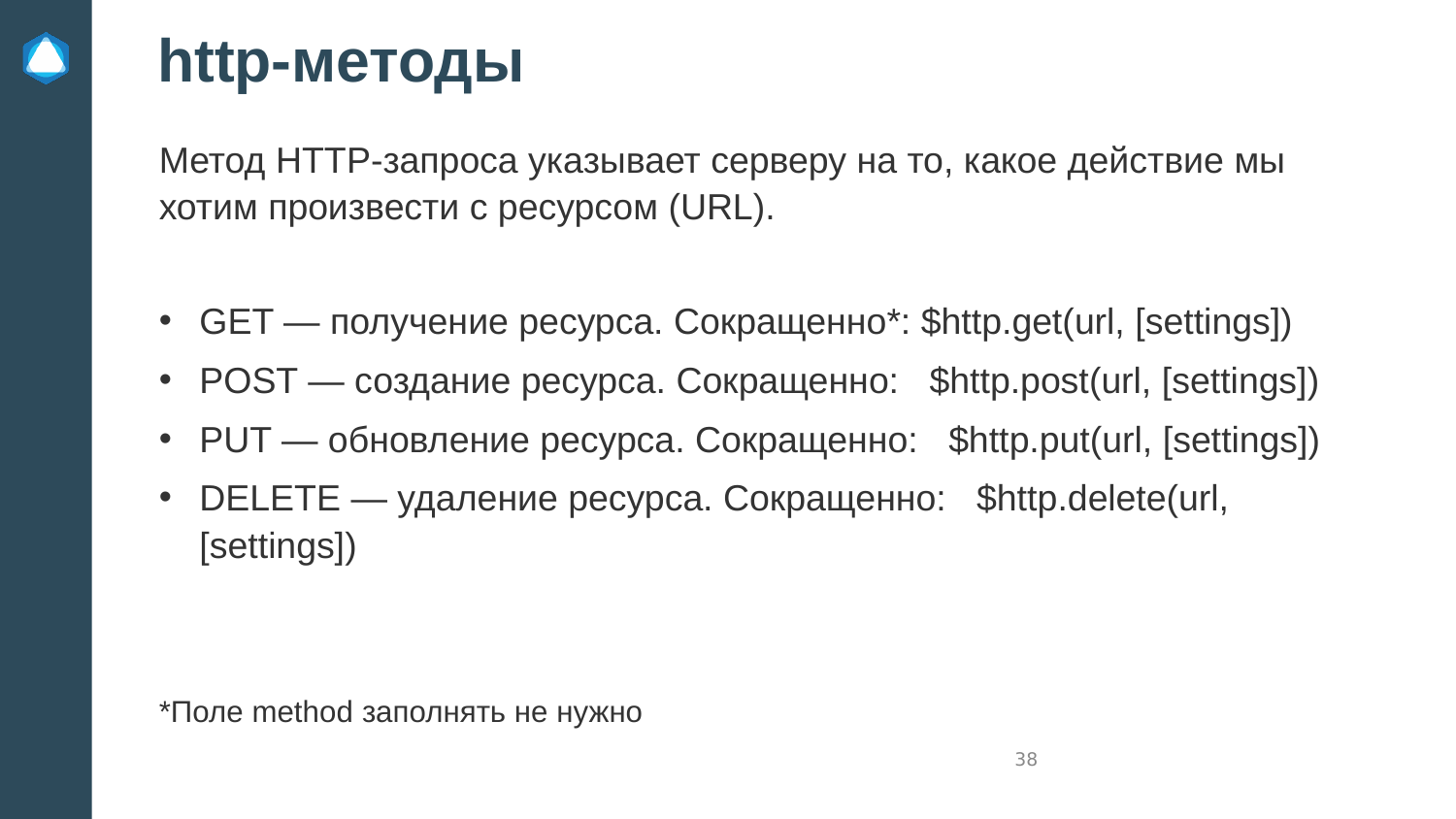

http-методы
Метод HTTP-запроса указывает серверу на то, какое действие мы хотим произвести с ресурсом (URL).

GET — получение ресурса. Сокращенно*: $http.get(url, [settings])
POST — создание ресурса. Сокращенно:   $http.post(url, [settings])
PUT — обновление ресурса. Сокращенно:   $http.put(url, [settings])
DELETE — удаление ресурса. Сокращенно:   $http.delete(url, [settings])

*Поле method заполнять не нужно
38